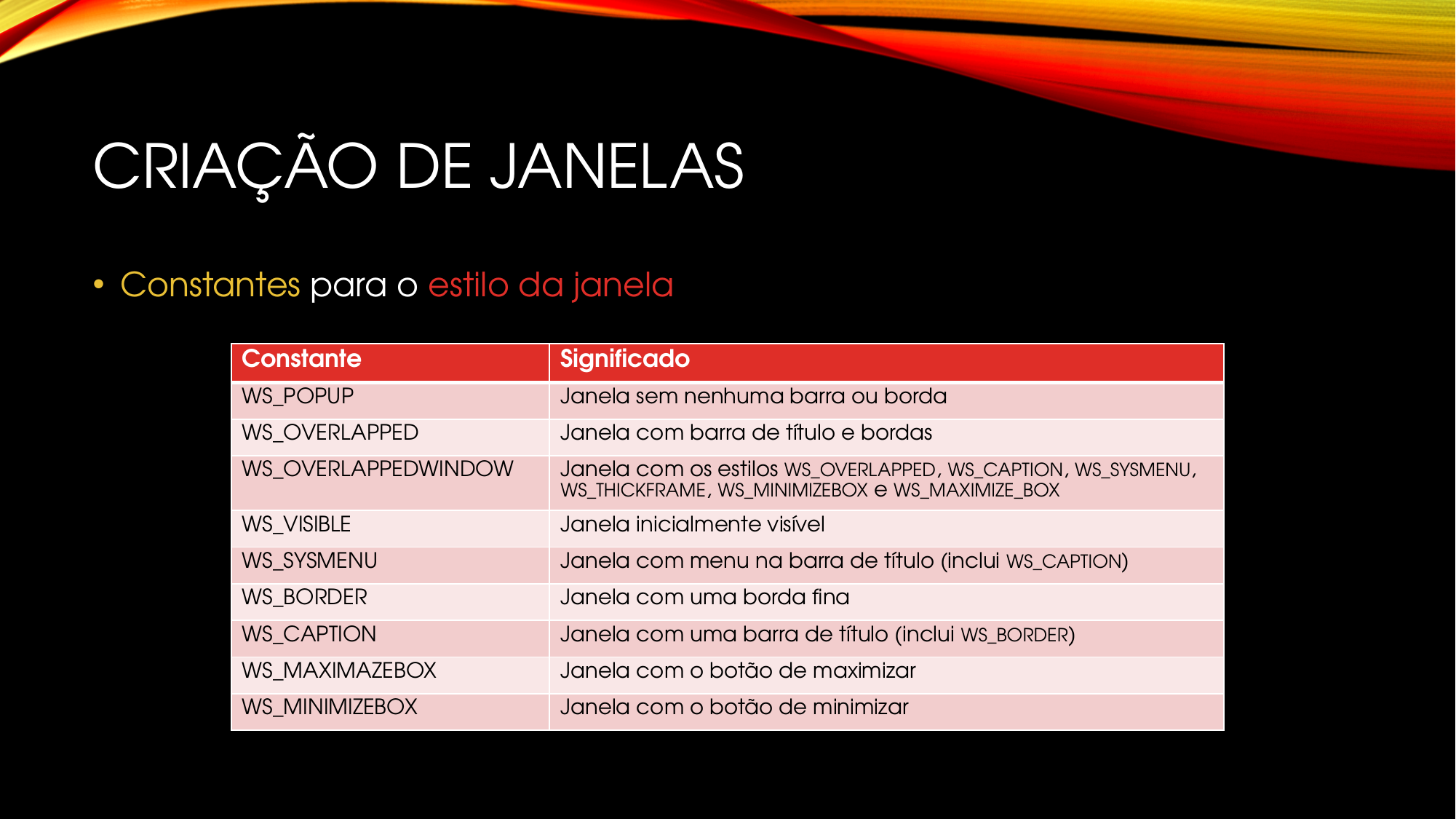

# Criação de Janelas
Constantes para o estilo da janela
| Constante | Significado |
| --- | --- |
| WS\_POPUP | Janela sem nenhuma barra ou borda |
| WS\_OVERLAPPED | Janela com barra de título e bordas |
| WS\_OVERLAPPEDWINDOW | Janela com os estilos WS\_OVERLAPPED, WS\_CAPTION, WS\_SYSMENU, WS\_THICKFRAME, WS\_MINIMIZEBOX e WS\_MAXIMIZE\_BOX |
| WS\_VISIBLE | Janela inicialmente visível |
| WS\_SYSMENU | Janela com menu na barra de título (inclui WS\_CAPTION) |
| WS\_BORDER | Janela com uma borda fina |
| WS\_CAPTION | Janela com uma barra de título (inclui WS\_BORDER) |
| WS\_MAXIMAZEBOX | Janela com o botão de maximizar |
| WS\_MINIMIZEBOX | Janela com o botão de minimizar |